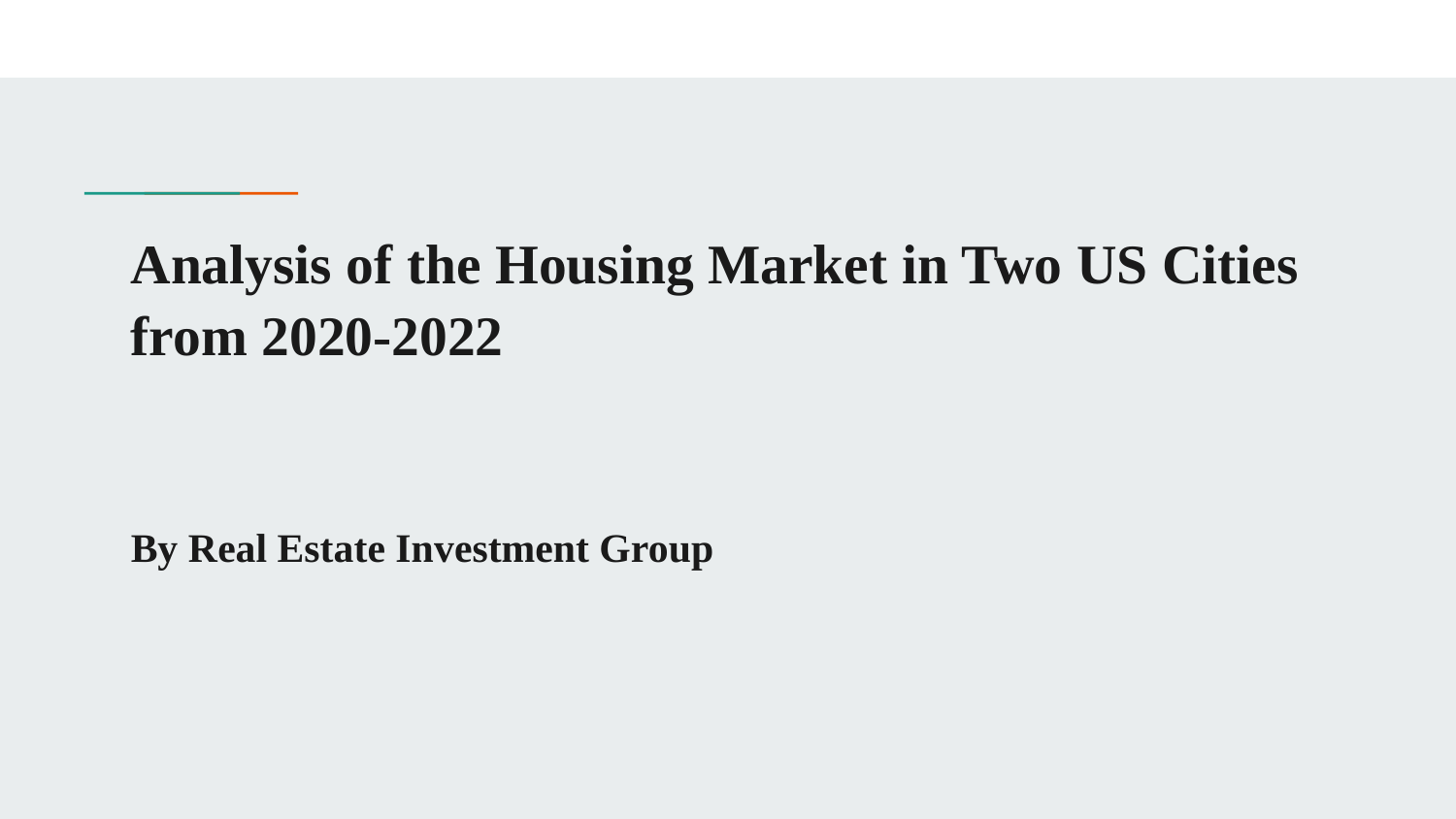

# Analysis of the Housing Market in Two US Cities from 2020-2022

By Real Estate Investment Group